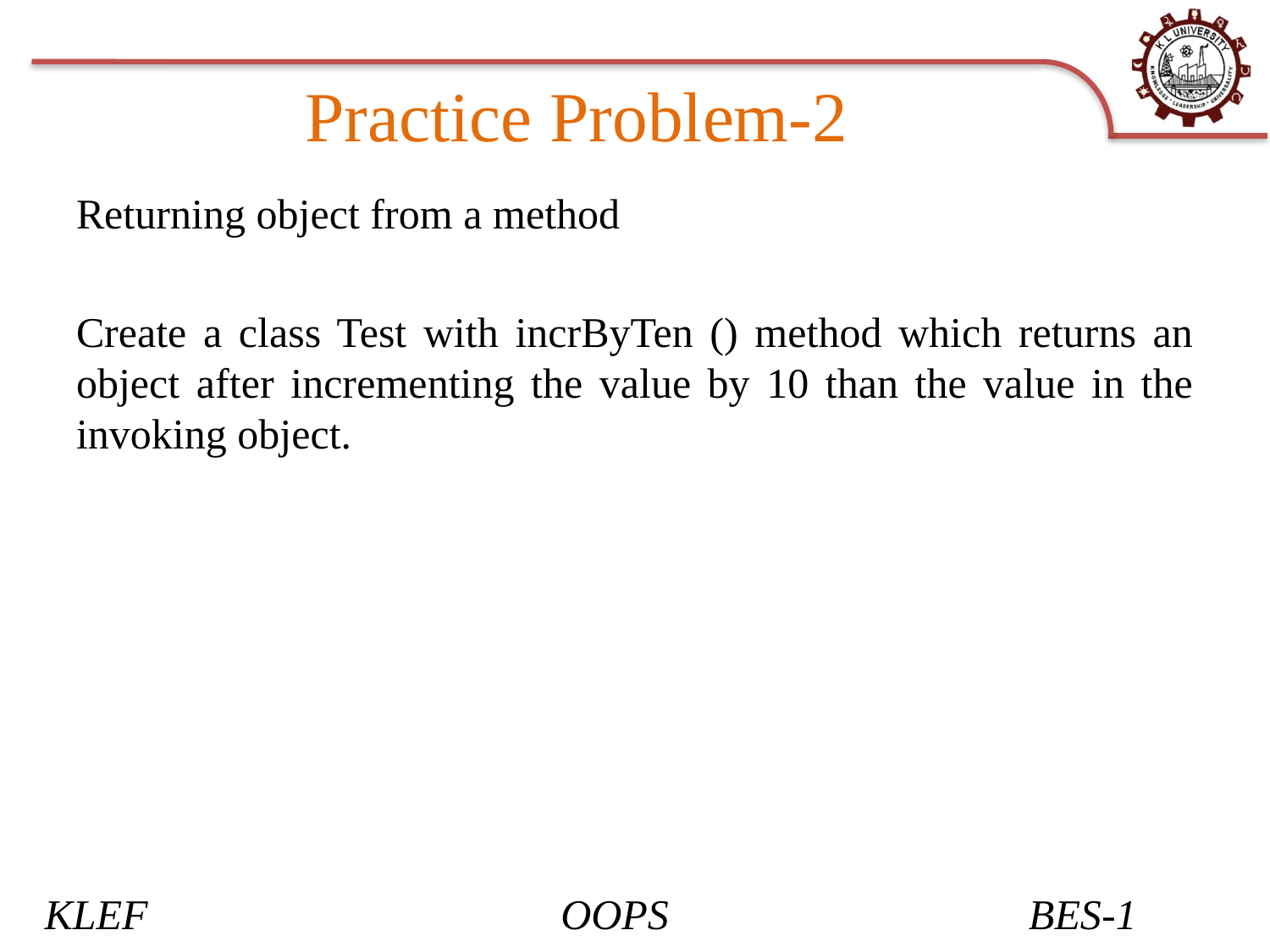

# Practice Problem-2
Returning object from a method

Create a class Test with incrByTen () method which returns an object after incrementing the value by 10 than the value in the invoking object.

KLEF                                       OOPS                                  BES-1